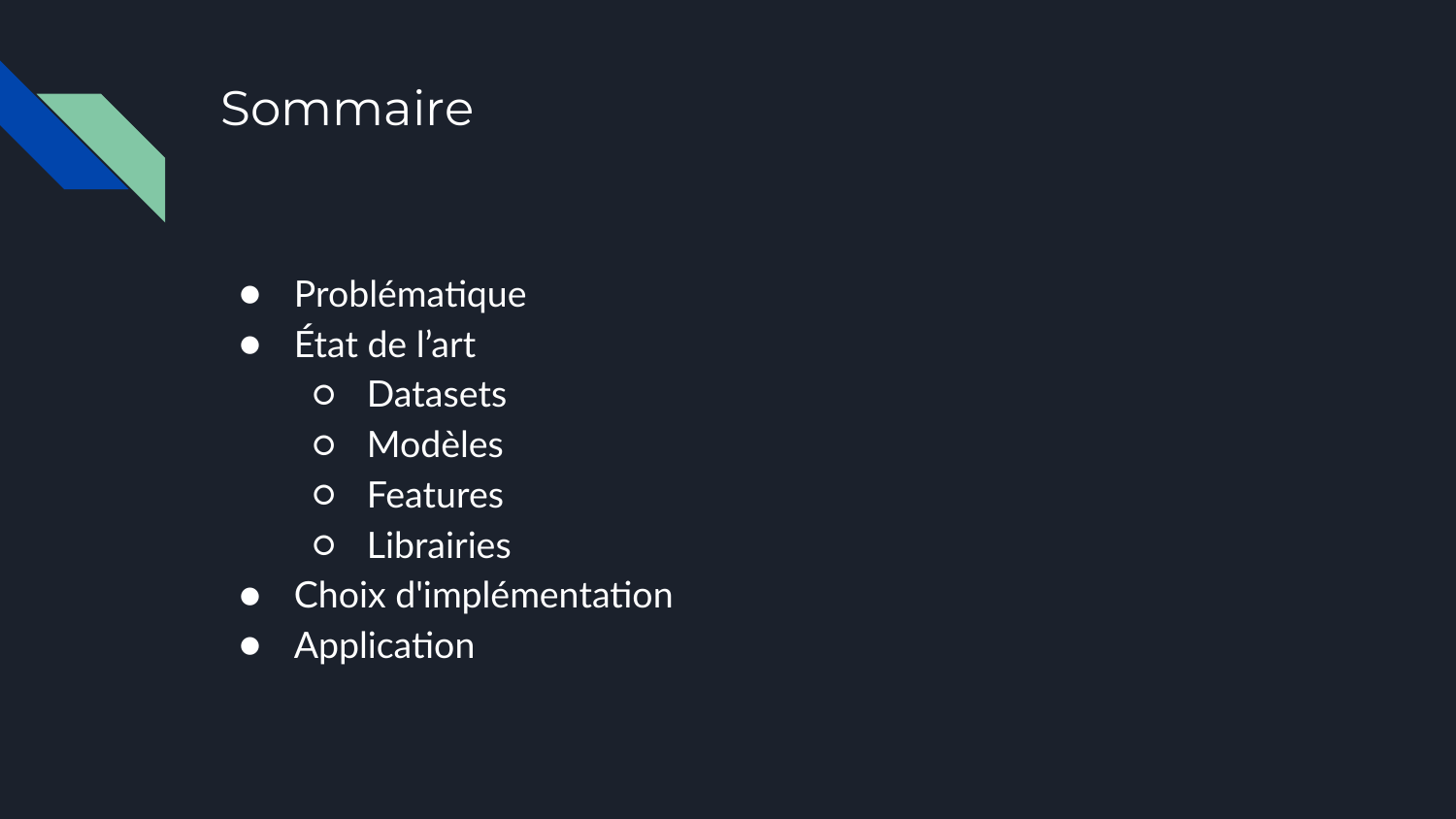

# Sommaire
Problématique
État de l’art
Datasets
Modèles
Features
Librairies
Choix d'implémentation
Application